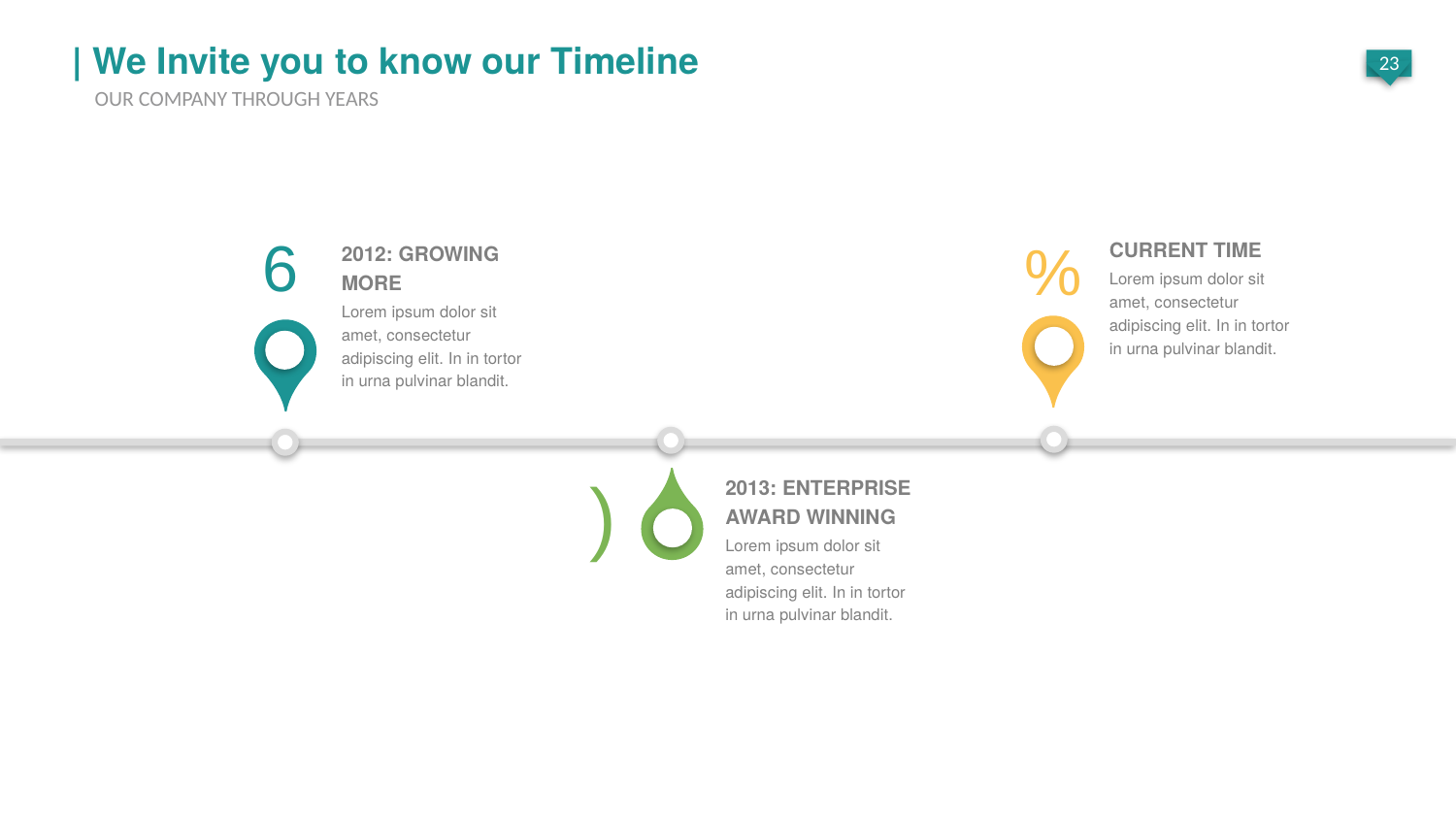

| We Invite you to know our Timeline
OUR COMPANY THROUGH YEARS
6
%
CURRENT TIME
Lorem ipsum dolor sit amet, consectetur adipiscing elit. In in tortor in urna pulvinar blandit.
2012: GROWING MORE
Lorem ipsum dolor sit amet, consectetur adipiscing elit. In in tortor in urna pulvinar blandit.

)
2013: ENTERPRISE AWARD WINNING
Lorem ipsum dolor sit amet, consectetur adipiscing elit. In in tortor in urna pulvinar blandit.